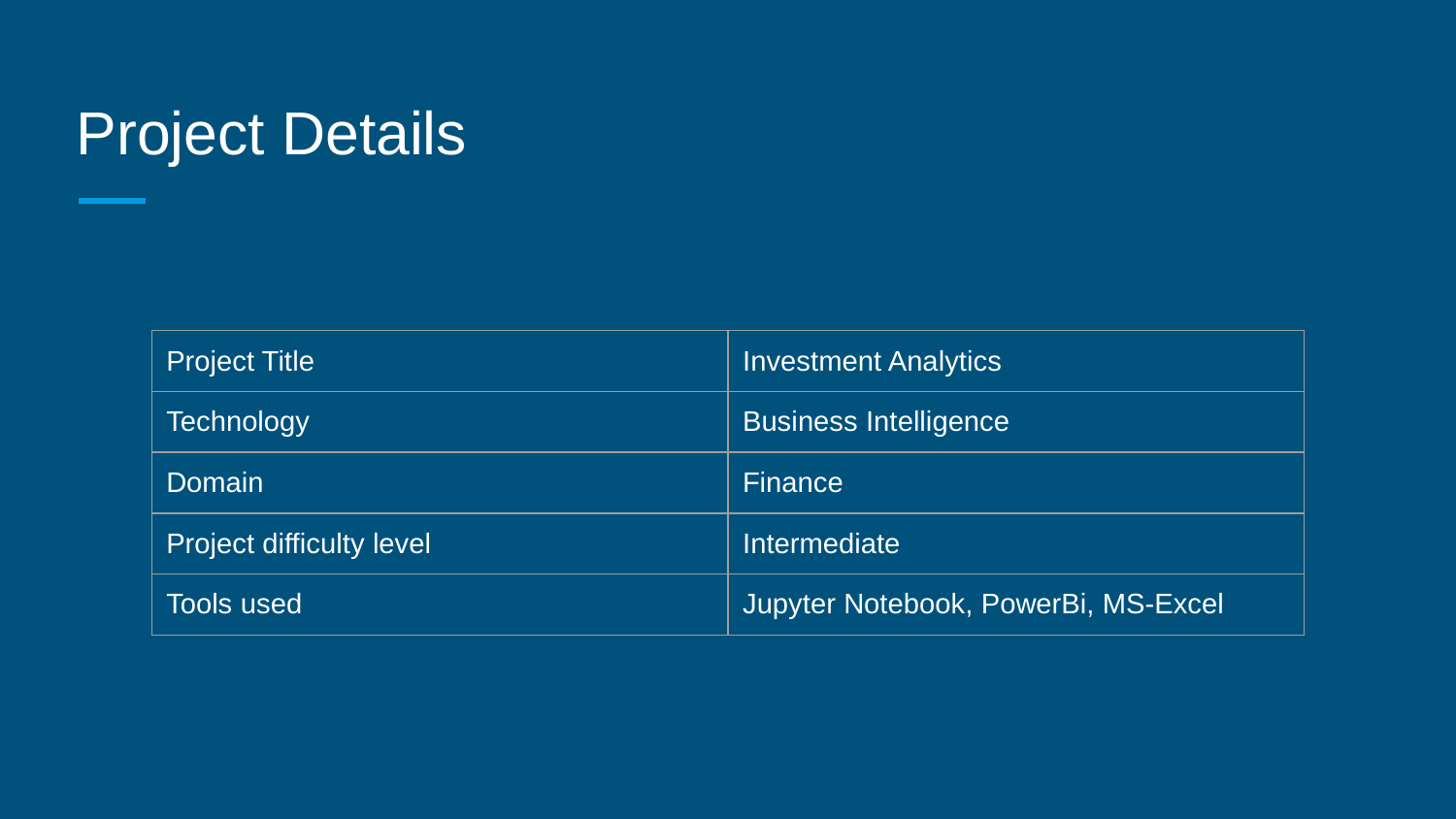

# Project Details
| Project Title | Investment Analytics |
| --- | --- |
| Technology | Business Intelligence |
| Domain | Finance |
| Project difficulty level | Intermediate |
| Tools used | Jupyter Notebook, PowerBi, MS-Excel |